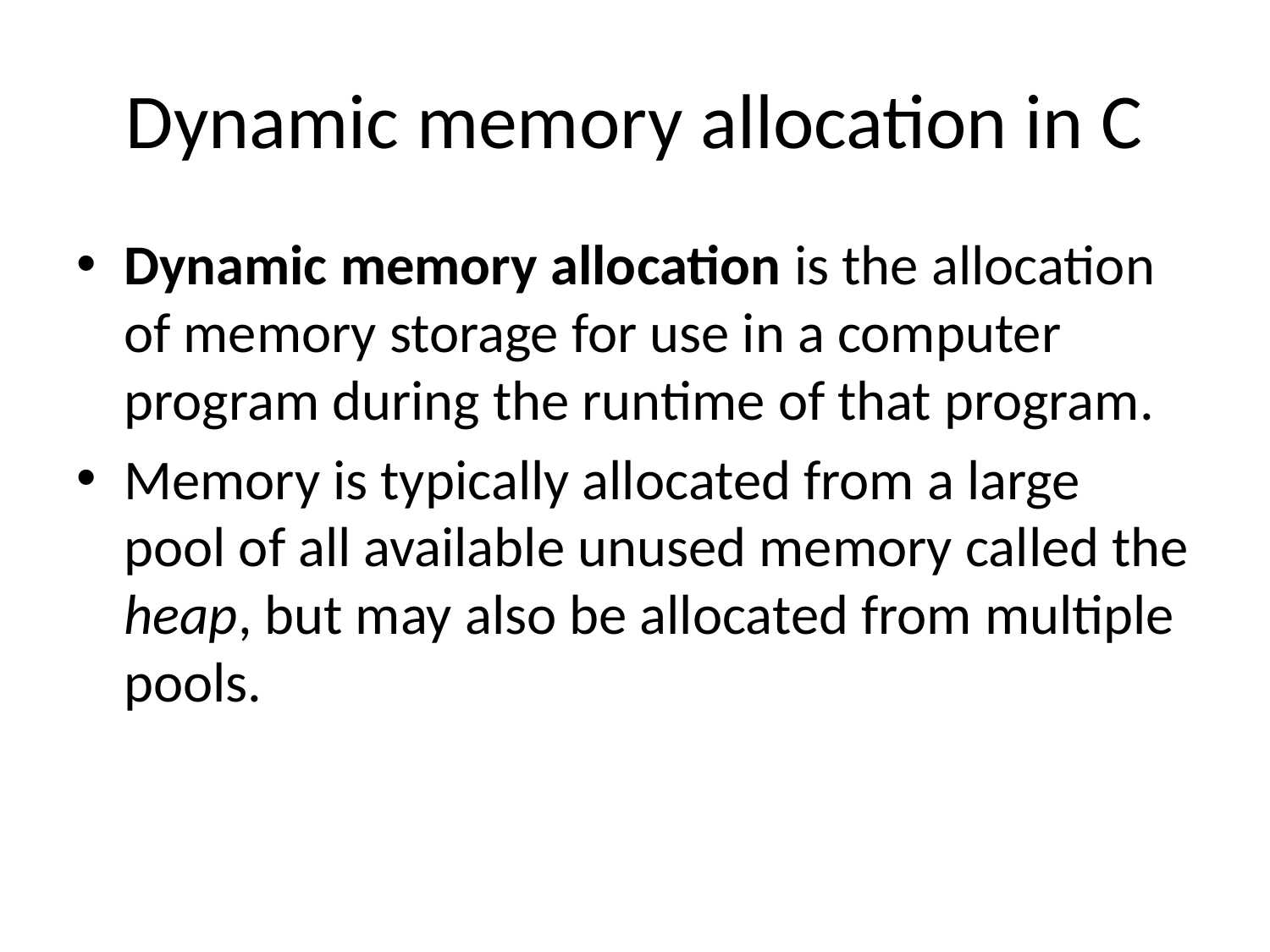

# Dynamic memory allocation in C
Dynamic memory allocation is the allocation of memory storage for use in a computer program during the runtime of that program.
Memory is typically allocated from a large pool of all available unused memory called the heap, but may also be allocated from multiple pools.